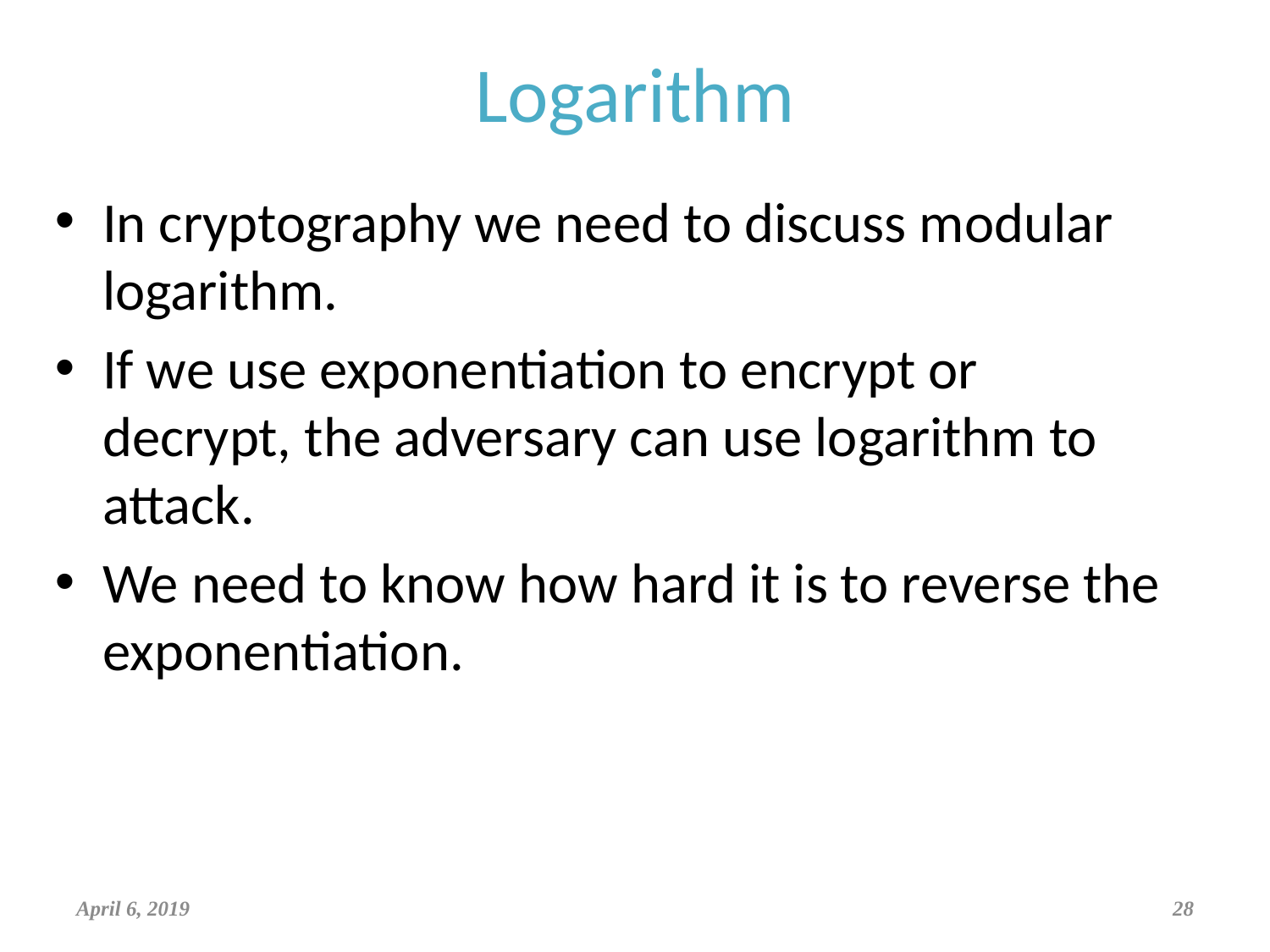

Logarithm
In cryptography we need to discuss modular logarithm.
If we use exponentiation to encrypt or decrypt, the adversary can use logarithm to attack.
We need to know how hard it is to reverse the exponentiation.
April 6, 2019
28